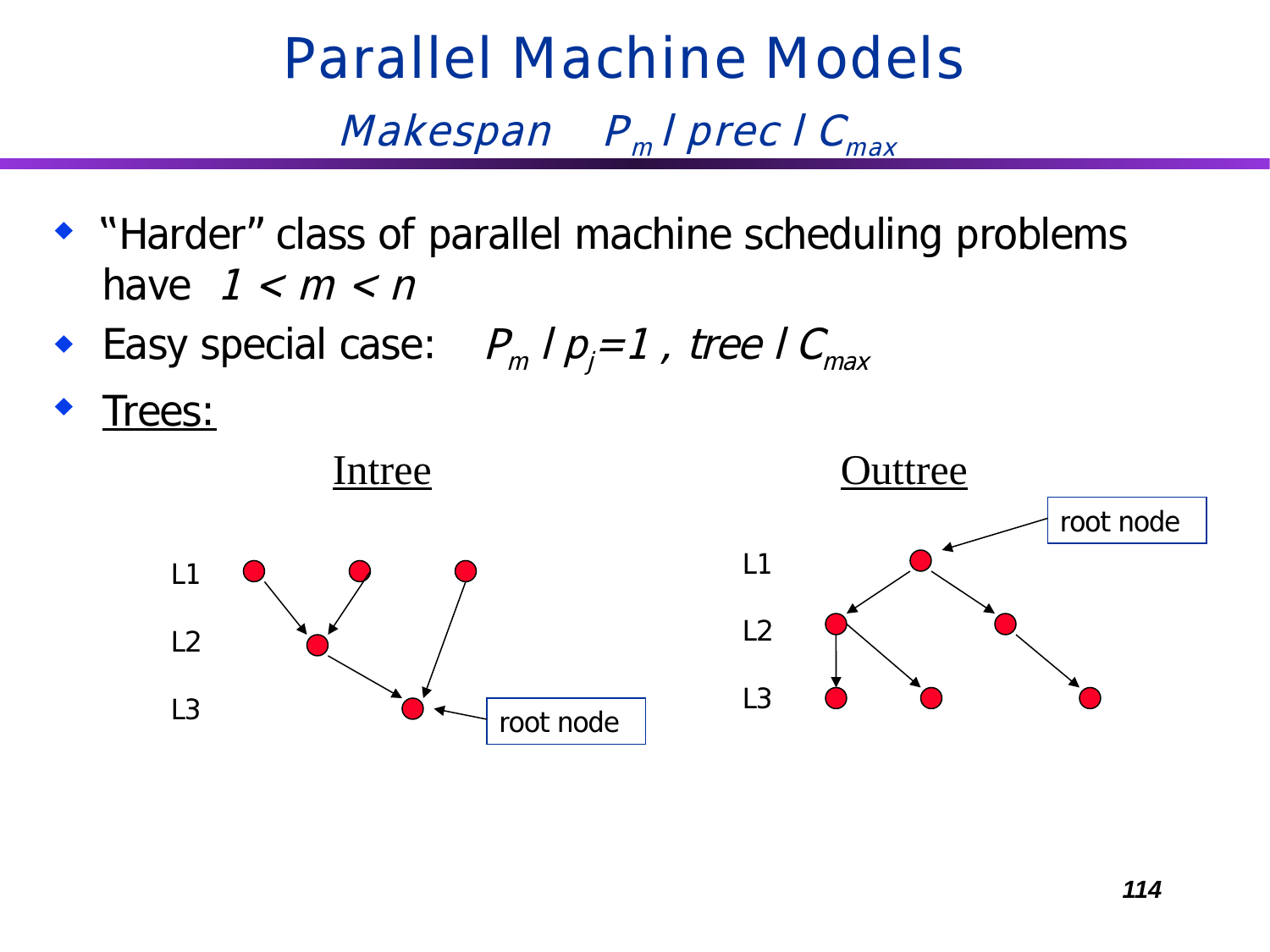

Parallel Machine Models
Makespan    Pm l prec l Cmax
“Harder” class of parallel machine scheduling problems have  1 < m < n
Easy special case:	Pm l pj=1 , tree l Cmax
Trees:
		Intree				Outtree

root node

L1

L2

L3
L1

L2

L3

root node

114